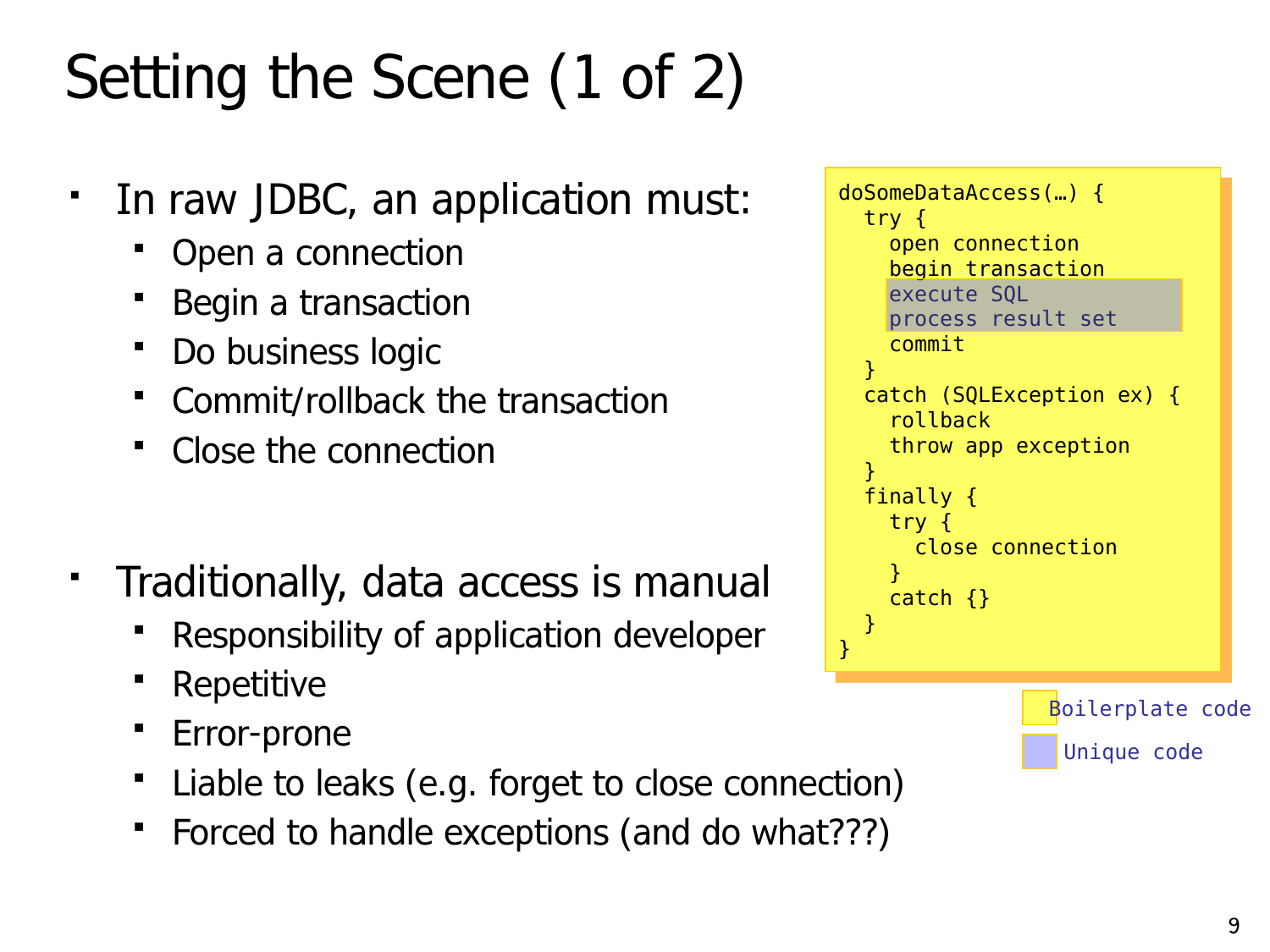

# Setting the Scene (1 of 2)
In raw JDBC, an application must:
Open a connection
Begin a transaction
Do business logic
Commit/rollback the transaction
Close the connection

Traditionally, data access is manual
Responsibility of application developer
Repetitive
Error-prone
Liable to leaks (e.g. forget to close connection)
Forced to handle exceptions (and do what???)

doSomeDataAccess(…) {
  try {
    open connection
    begin transaction
    execute SQL
    process result set
    commit
  }
  catch (SQLException ex) {
    rollback
    throw app exception
  }
  finally {
    try {
      close connection
    }
    catch {}
  }
}

Boilerplate code

Unique code

9